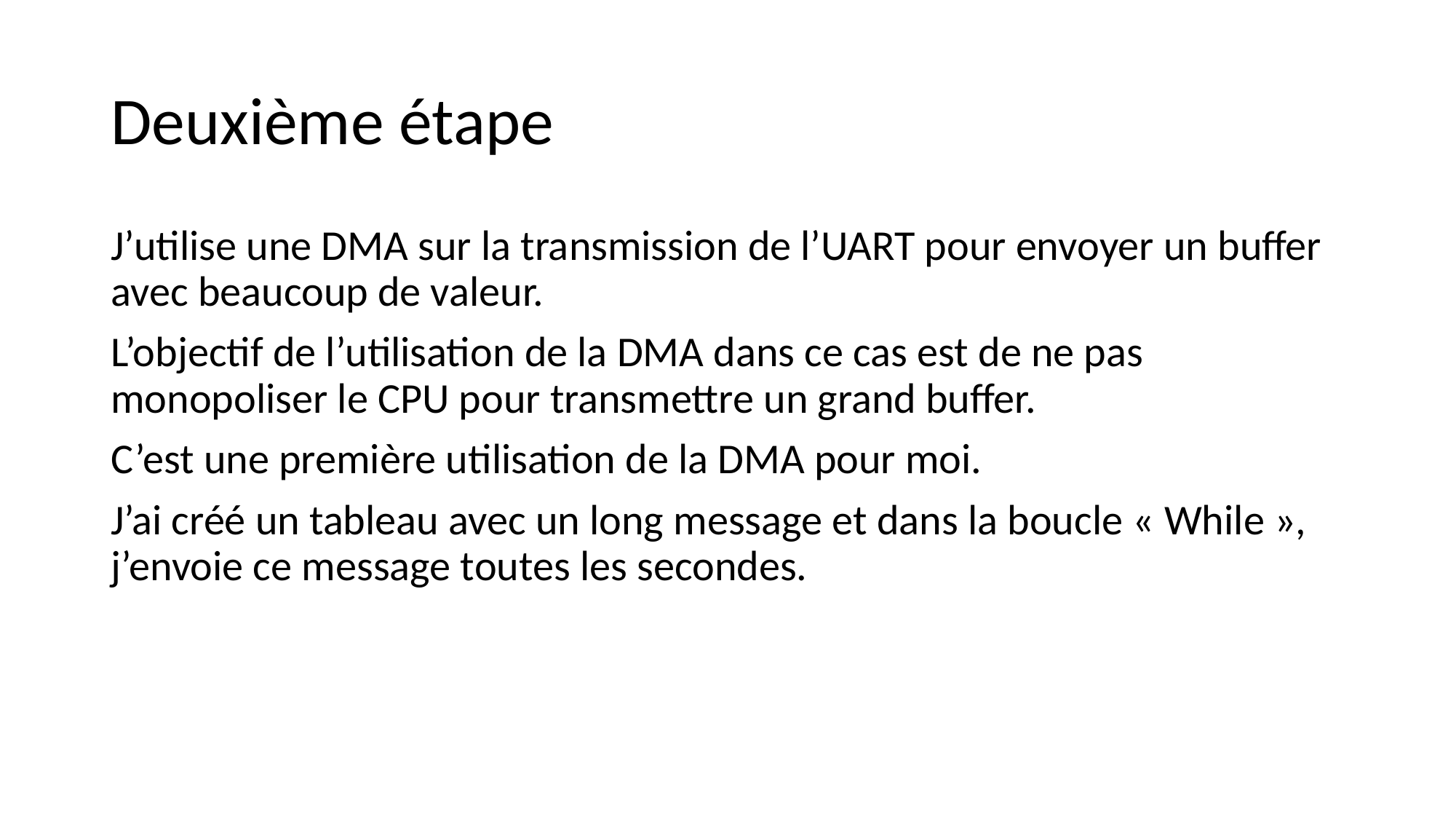

# Deuxième étape
J’utilise une DMA sur la transmission de l’UART pour envoyer un buffer avec beaucoup de valeur.
L’objectif de l’utilisation de la DMA dans ce cas est de ne pas monopoliser le CPU pour transmettre un grand buffer.
C’est une première utilisation de la DMA pour moi.
J’ai créé un tableau avec un long message et dans la boucle « While », j’envoie ce message toutes les secondes.